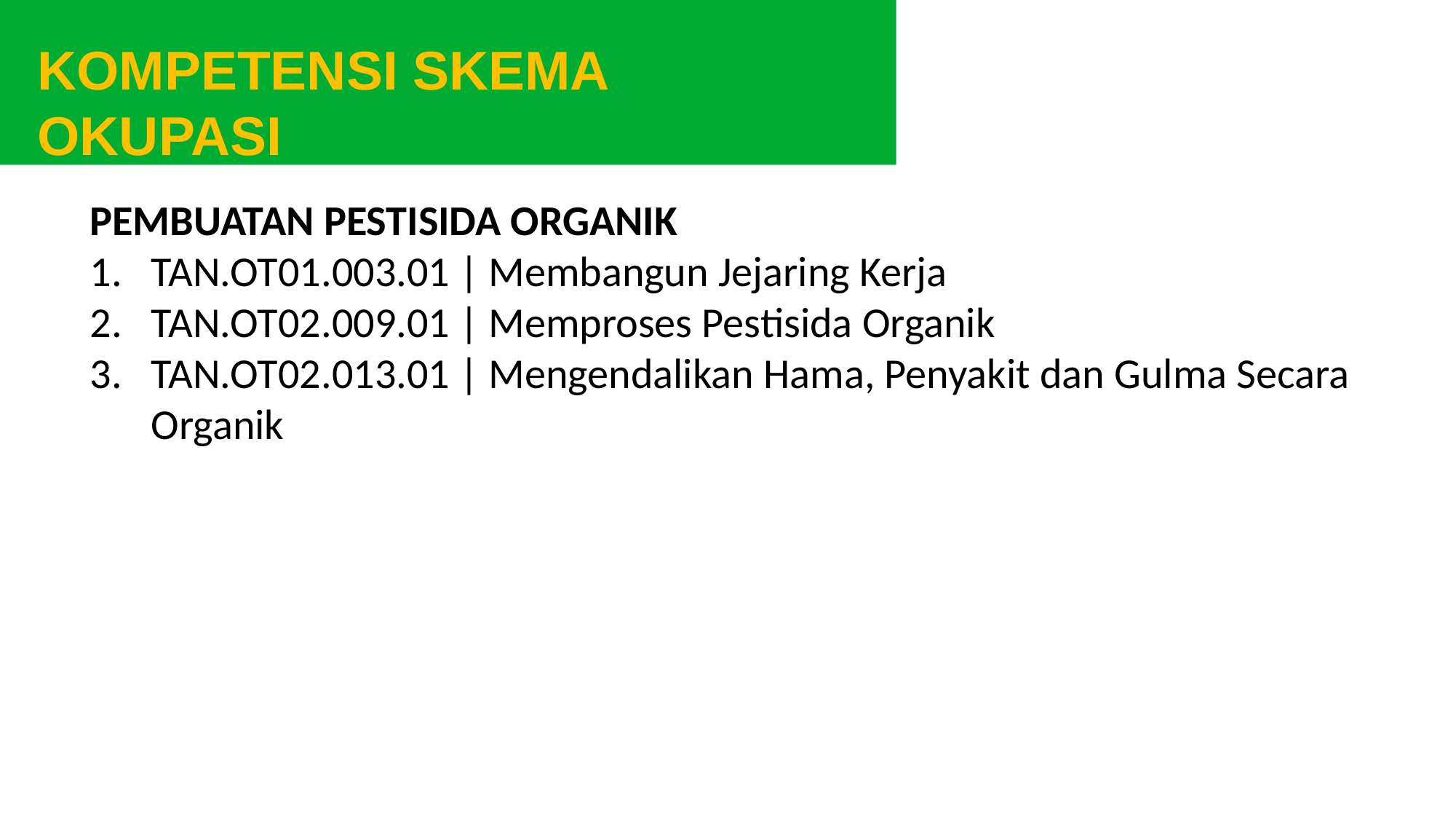

KOMPETENSI SKEMA OKUPASI
PEMBUATAN PESTISIDA ORGANIK
TAN.OT01.003.01 | Membangun Jejaring Kerja
TAN.OT02.009.01 | Memproses Pestisida Organik
TAN.OT02.013.01 | Mengendalikan Hama, Penyakit dan Gulma Secara Organik